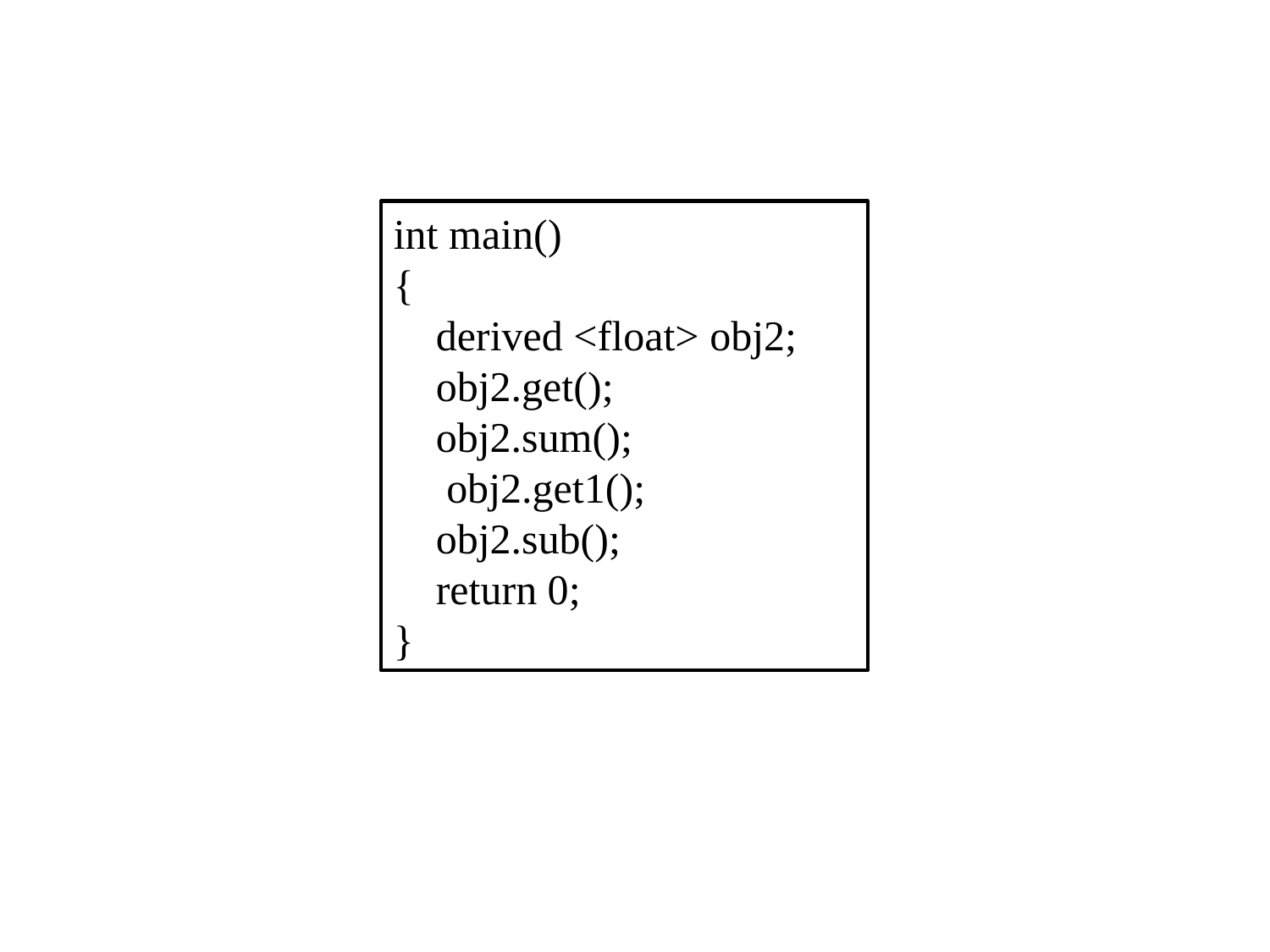

int main()
{
    derived <float> obj2;
    obj2.get();
    obj2.sum();
     obj2.get1();
    obj2.sub();
    return 0;
}